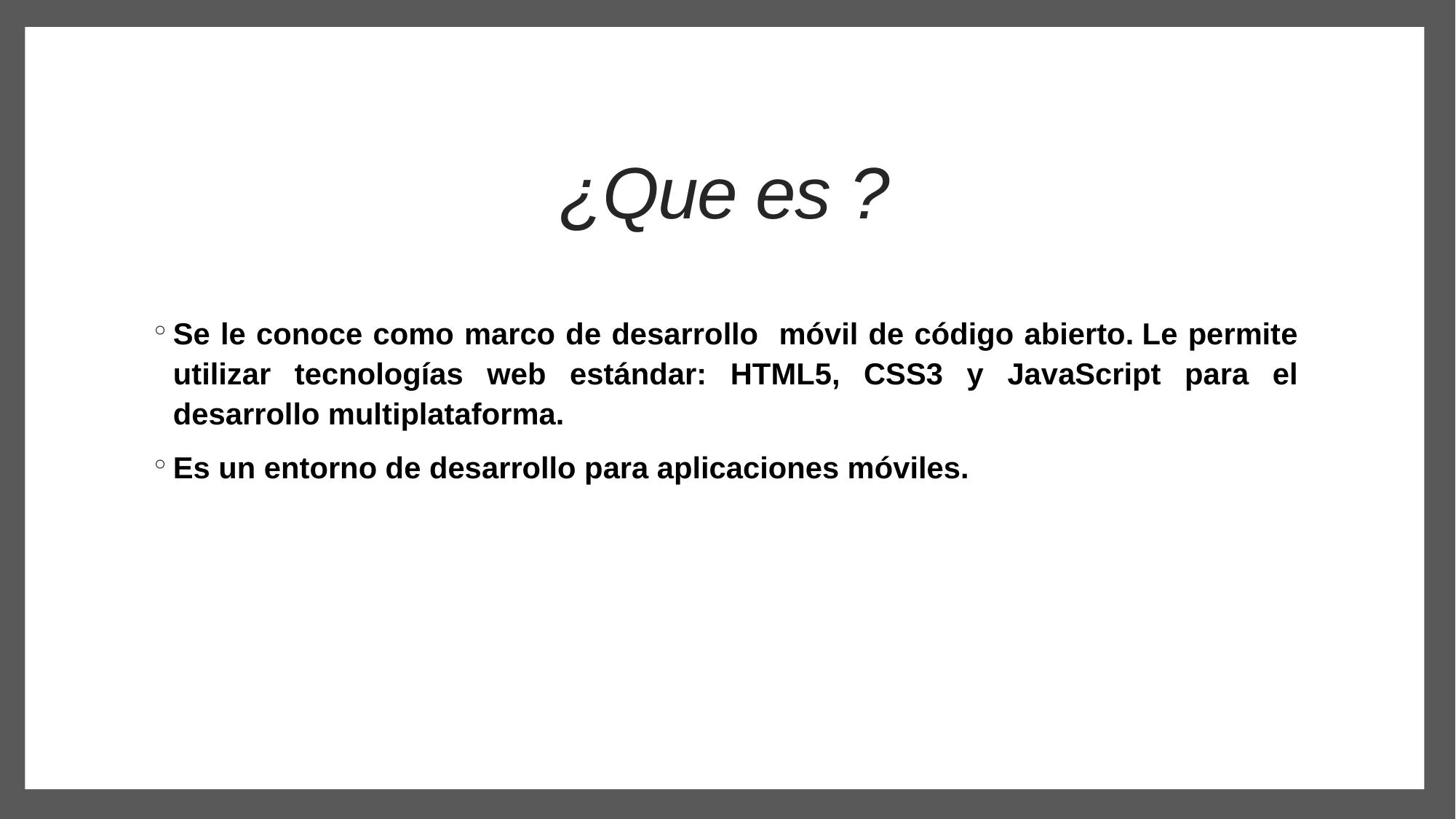

# ¿Que es ?
Se le conoce como marco de desarrollo  móvil de código abierto. Le permite utilizar tecnologías web estándar: HTML5, CSS3 y JavaScript para el desarrollo multiplataforma.
Es un entorno de desarrollo para aplicaciones móviles.